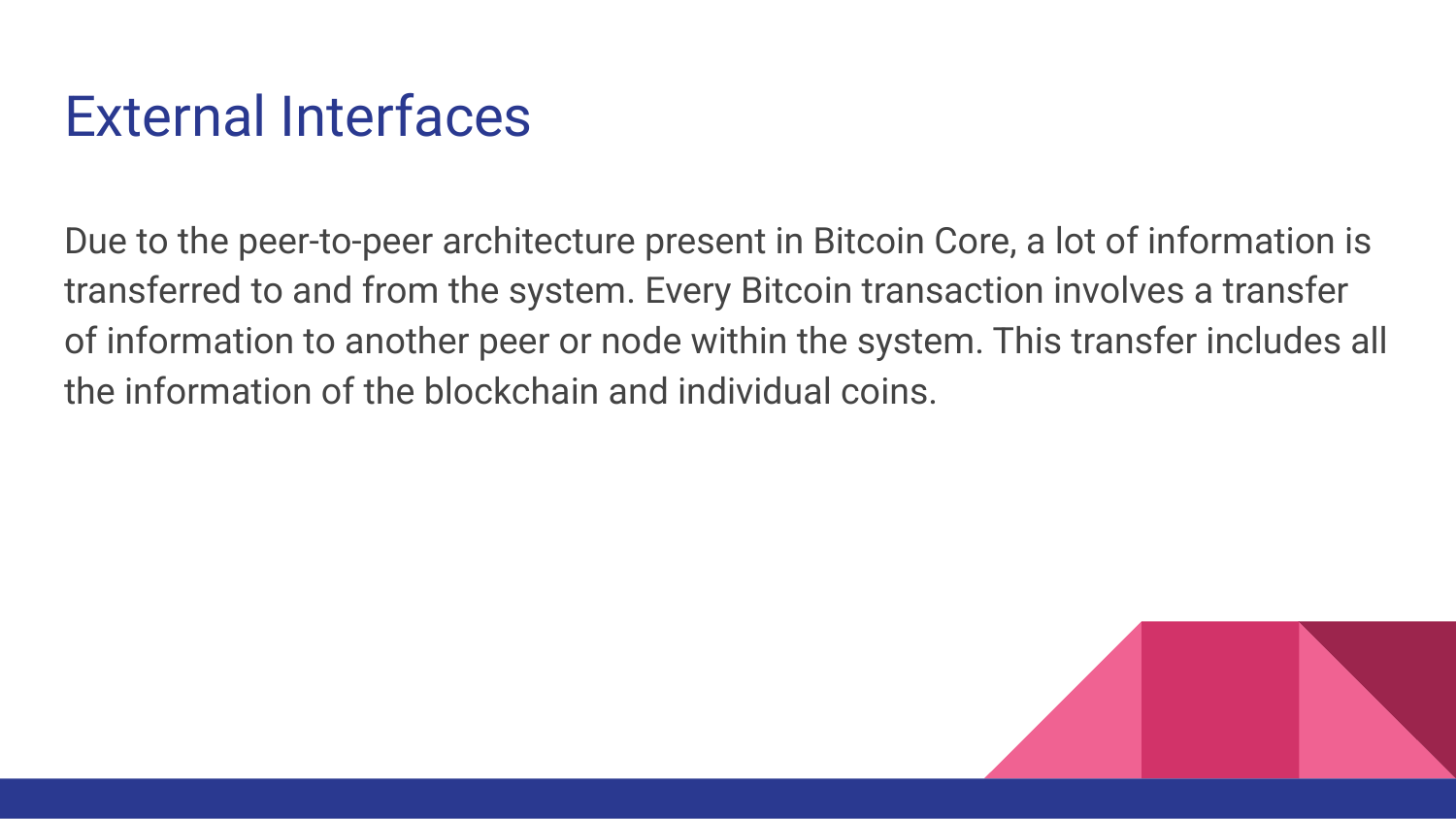

# External Interfaces
Due to the peer-to-peer architecture present in Bitcoin Core, a lot of information is transferred to and from the system. Every Bitcoin transaction involves a transfer of information to another peer or node within the system. This transfer includes all the information of the blockchain and individual coins.